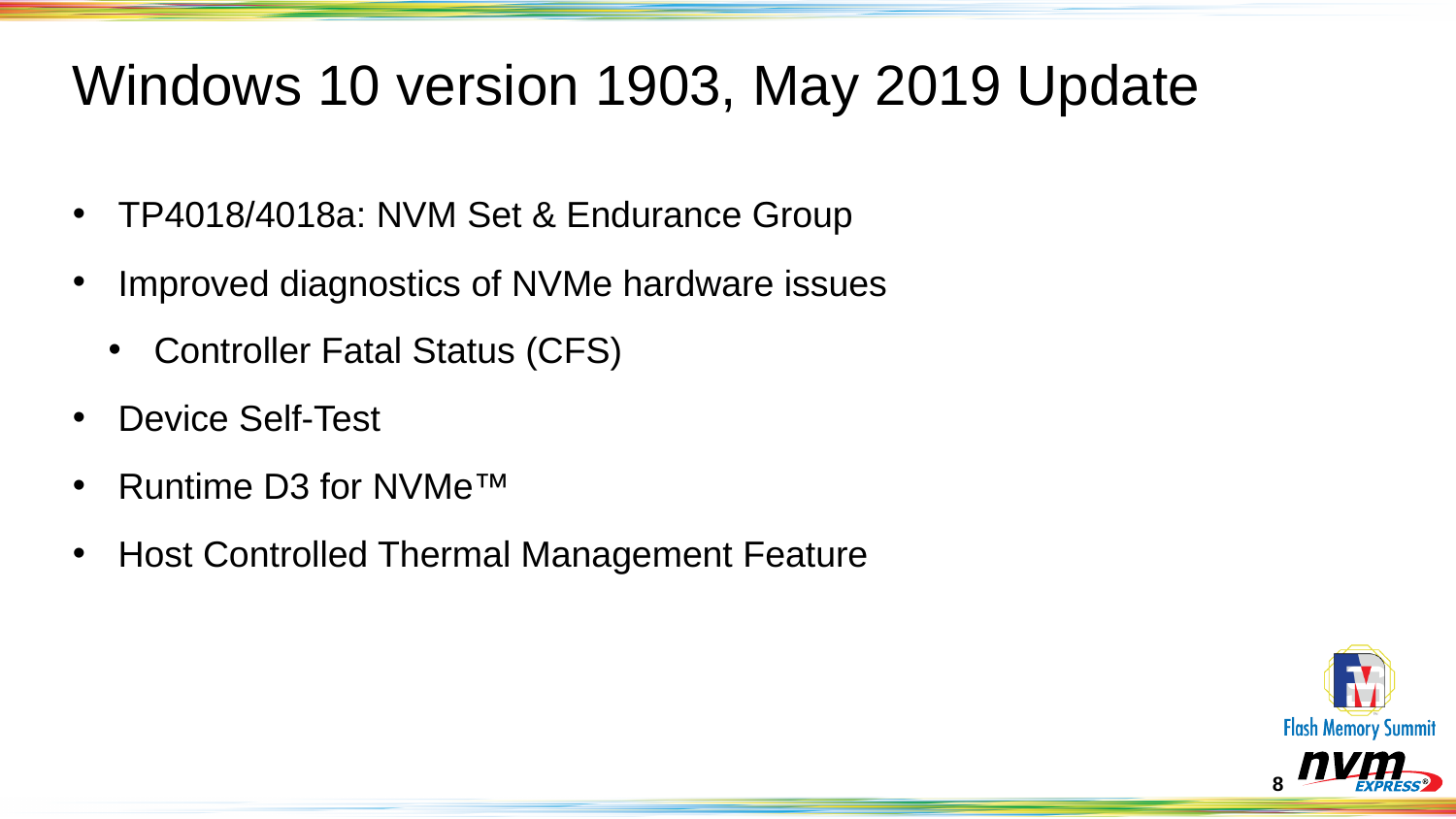

# Windows 10 version 1903, May 2019 Update
TP4018/4018a: NVM Set & Endurance Group
Improved diagnostics of NVMe hardware issues
Controller Fatal Status (CFS)
Device Self-Test
Runtime D3 for NVMe™
Host Controlled Thermal Management Feature